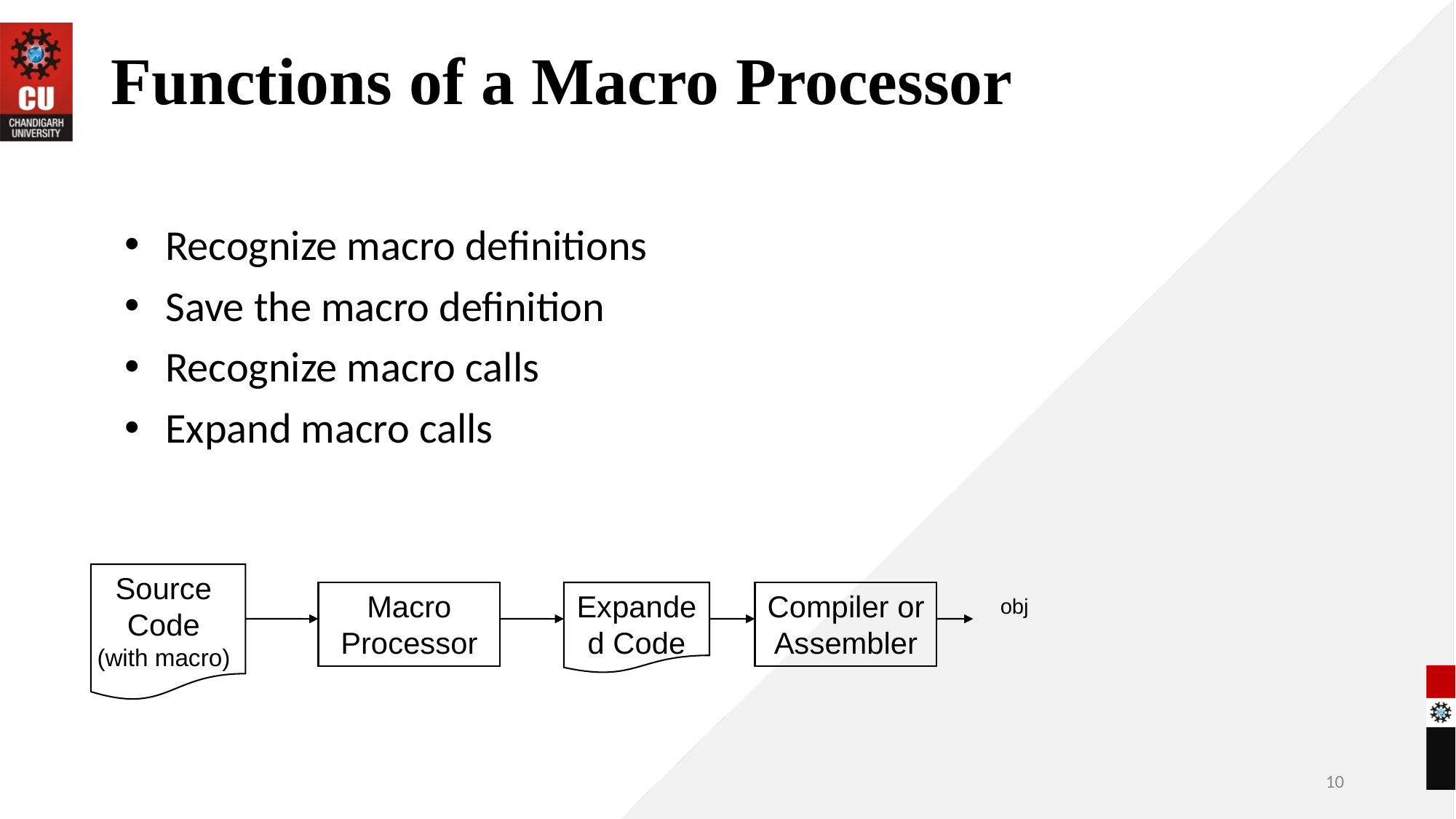

# Functions of a Macro Processor
Recognize macro definitions
Save the macro definition
Recognize macro calls
Expand macro calls

Source Code
(with macro)

Macro Processor
Expanded Code

Compiler or Assembler
obj

10